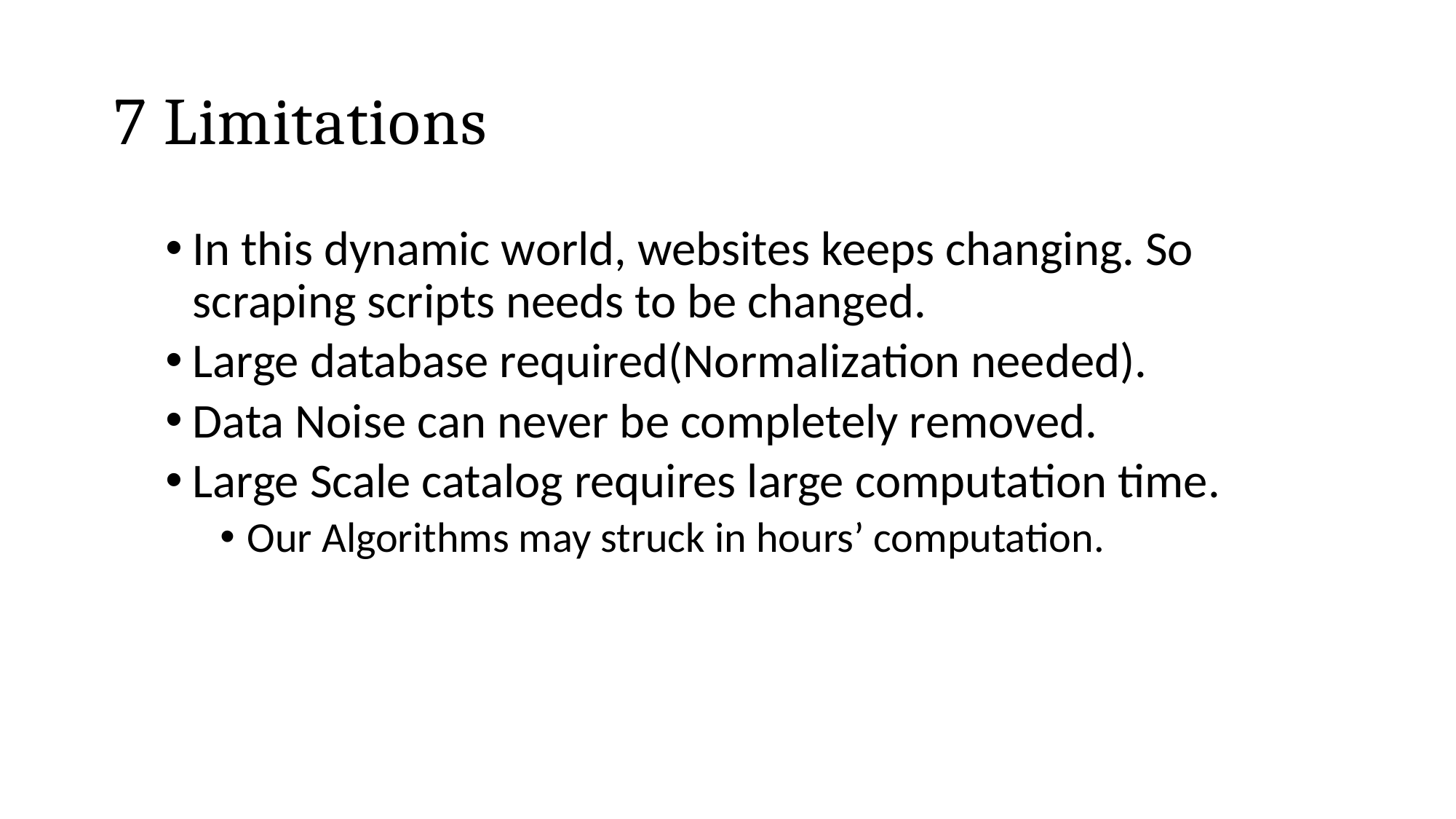

# 7 Limitations
In this dynamic world, websites keeps changing. So scraping scripts needs to be changed.
Large database required(Normalization needed).
Data Noise can never be completely removed.
Large Scale catalog requires large computation time.
Our Algorithms may struck in hours’ computation.